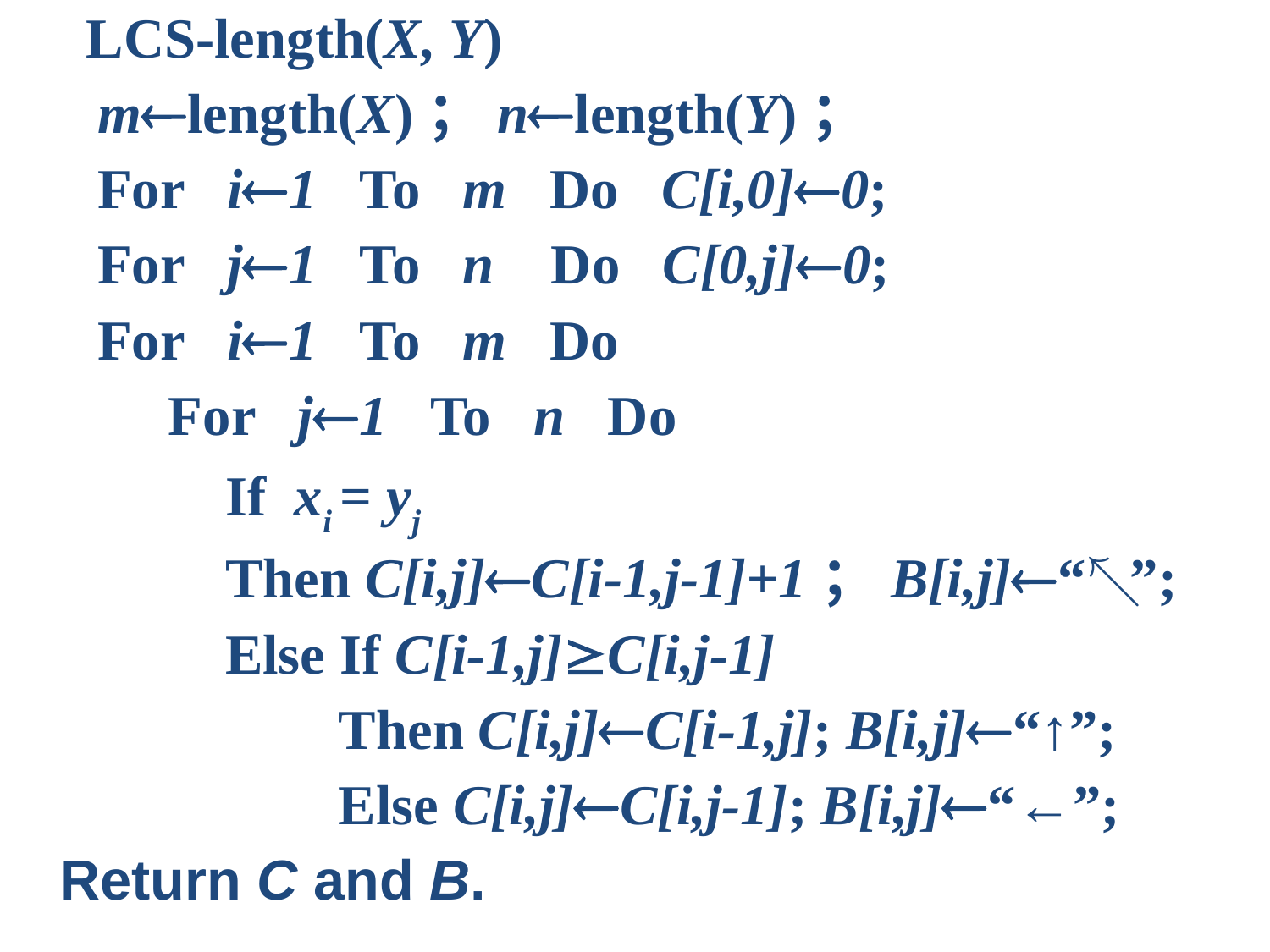

LCS-length(X, Y)
      m←length(X)；n←length(Y)；
      For   i←1   To   m   Do   C[i,0]←0;
      For   j←1   To   n    Do   C[0,j]←0;
      For   i←1   To   m   Do
           For   j←1   To   n   Do
               If  xi = yj
               Then C[i,j]←C[i-1,j-1]+1；B[i,j]←“↖”;
               Else If C[i-1,j]≥C[i,j-1]
                       Then C[i,j]←C[i-1,j]; B[i,j]←“↑”;
                       Else C[i,j]←C[i,j-1]; B[i,j]←“←”;
   Return C and B.
©DKE-LAB(2009)